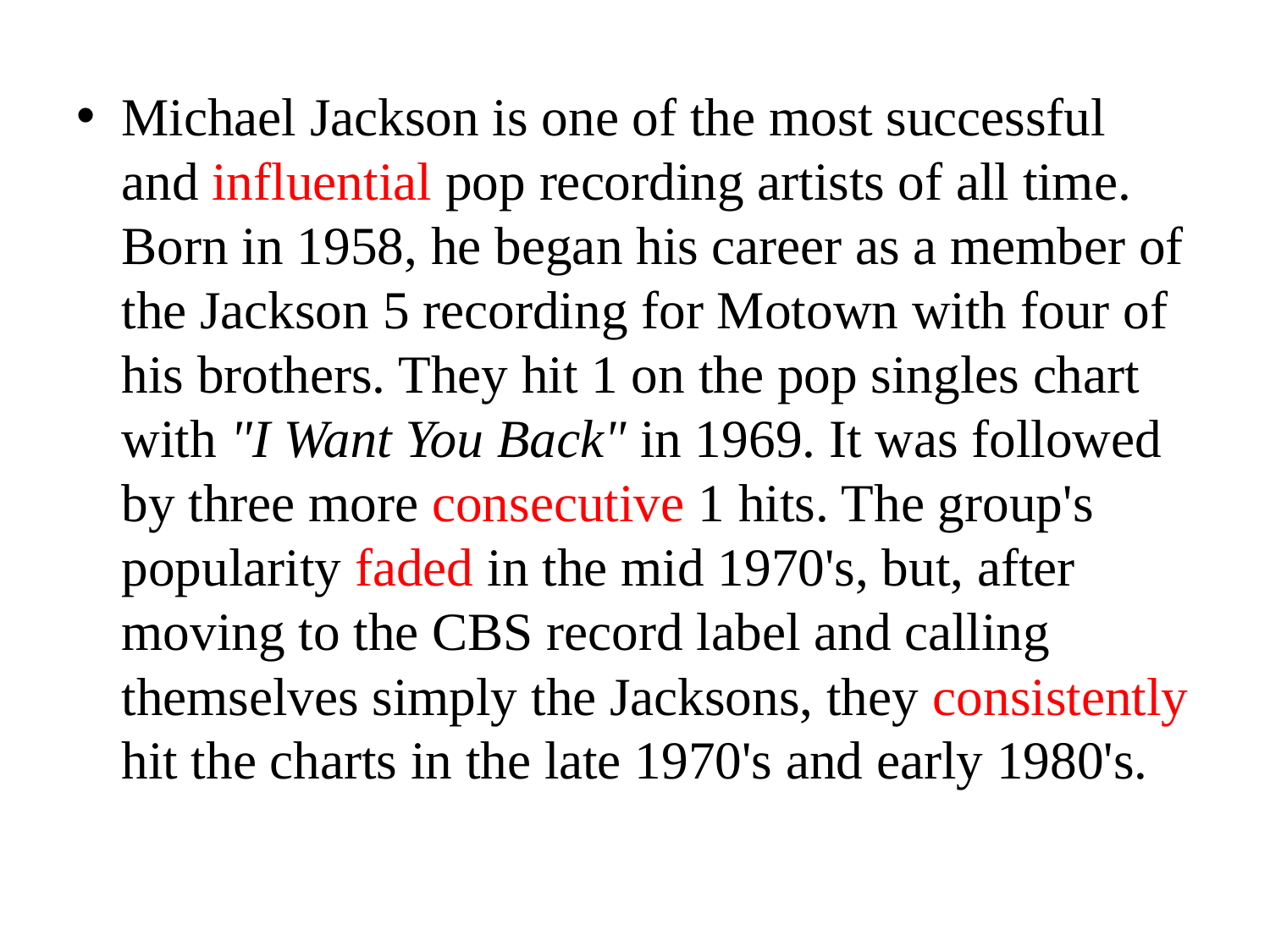

Michael Jackson is one of the most successful and influential pop recording artists of all time. Born in 1958, he began his career as a member of the Jackson 5 recording for Motown with four of his brothers. They hit 1 on the pop singles chart with "I Want You Back" in 1969. It was followed by three more consecutive 1 hits. The group's popularity faded in the mid 1970's, but, after moving to the CBS record label and calling themselves simply the Jacksons, they consistently hit the charts in the late 1970's and early 1980's.